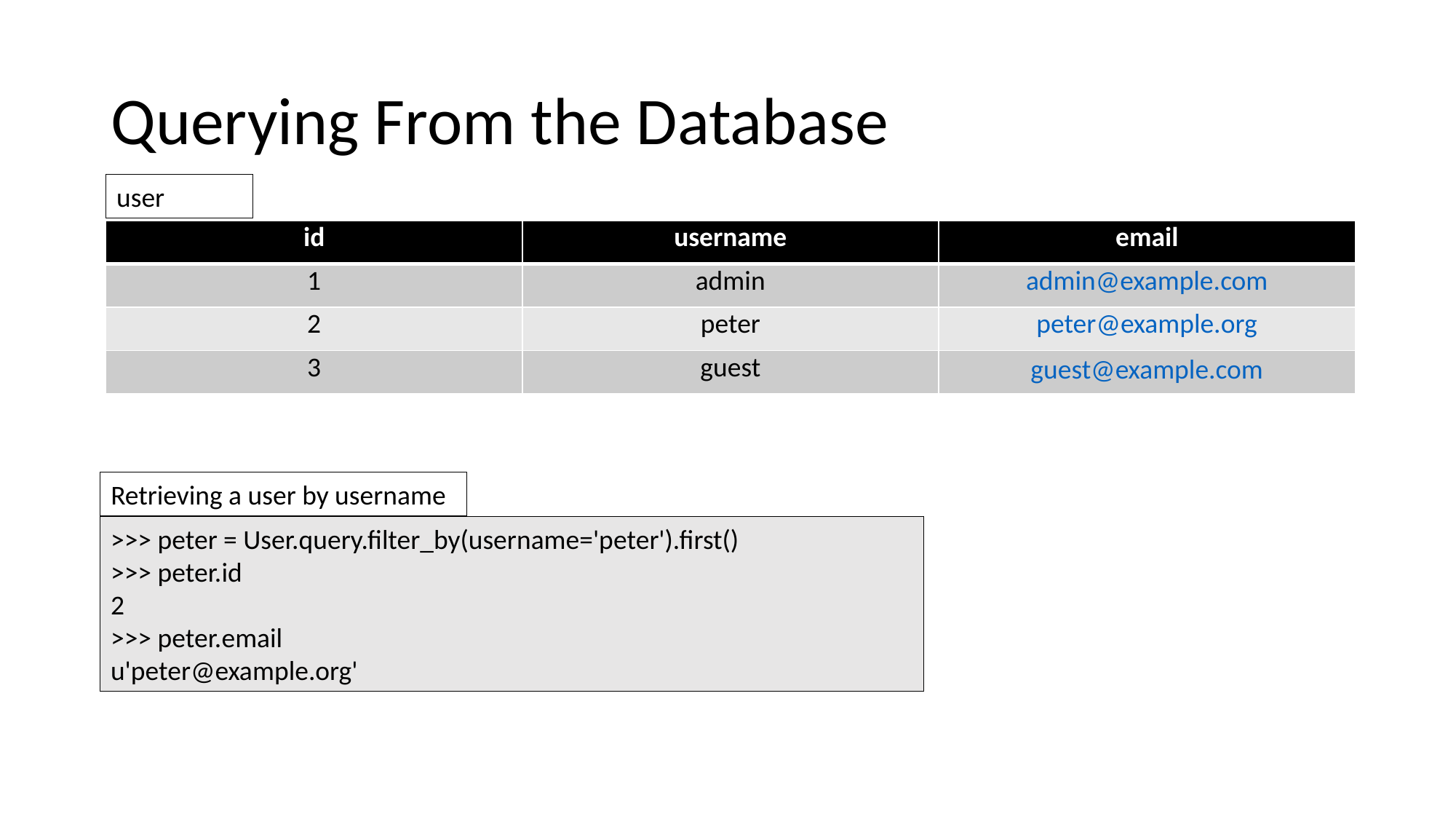

# Querying From the Database
user
| id | username | email |
| --- | --- | --- |
| 1 | admin | admin@example.com |
| 2 | peter | peter@example.org |
| 3 | guest | guest@example.com |
Retrieving a user by username
>>> peter = User.query.filter_by(username='peter').first()
>>> peter.id
2
>>> peter.email
u'peter@example.org'